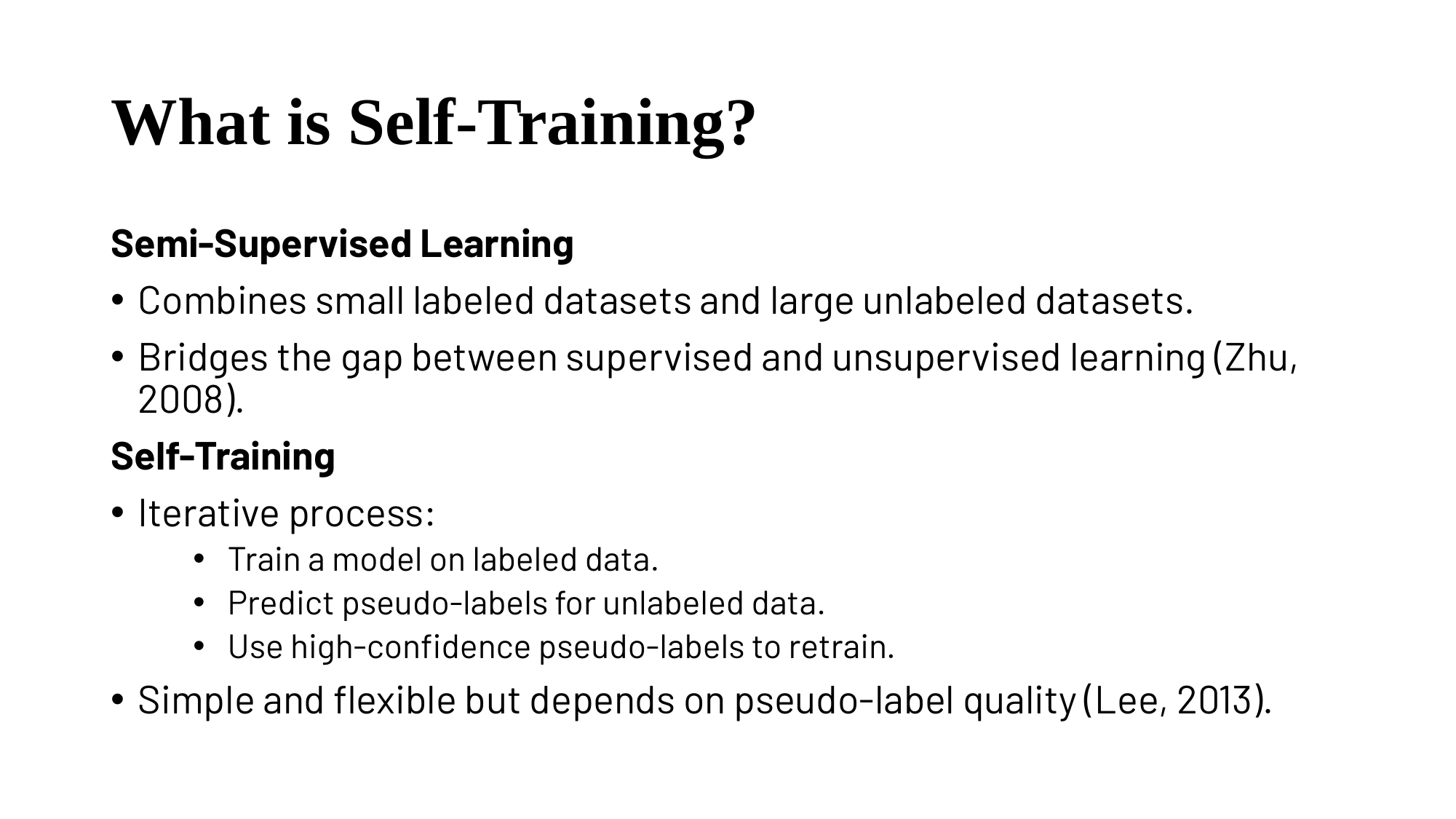

# What is Self-Training?
Semi-Supervised Learning
Combines small labeled datasets and large unlabeled datasets.
Bridges the gap between supervised and unsupervised learning (Zhu, 2008).
Self-Training
Iterative process:
Train a model on labeled data.
Predict pseudo-labels for unlabeled data.
Use high-confidence pseudo-labels to retrain.
Simple and flexible but depends on pseudo-label quality (Lee, 2013).